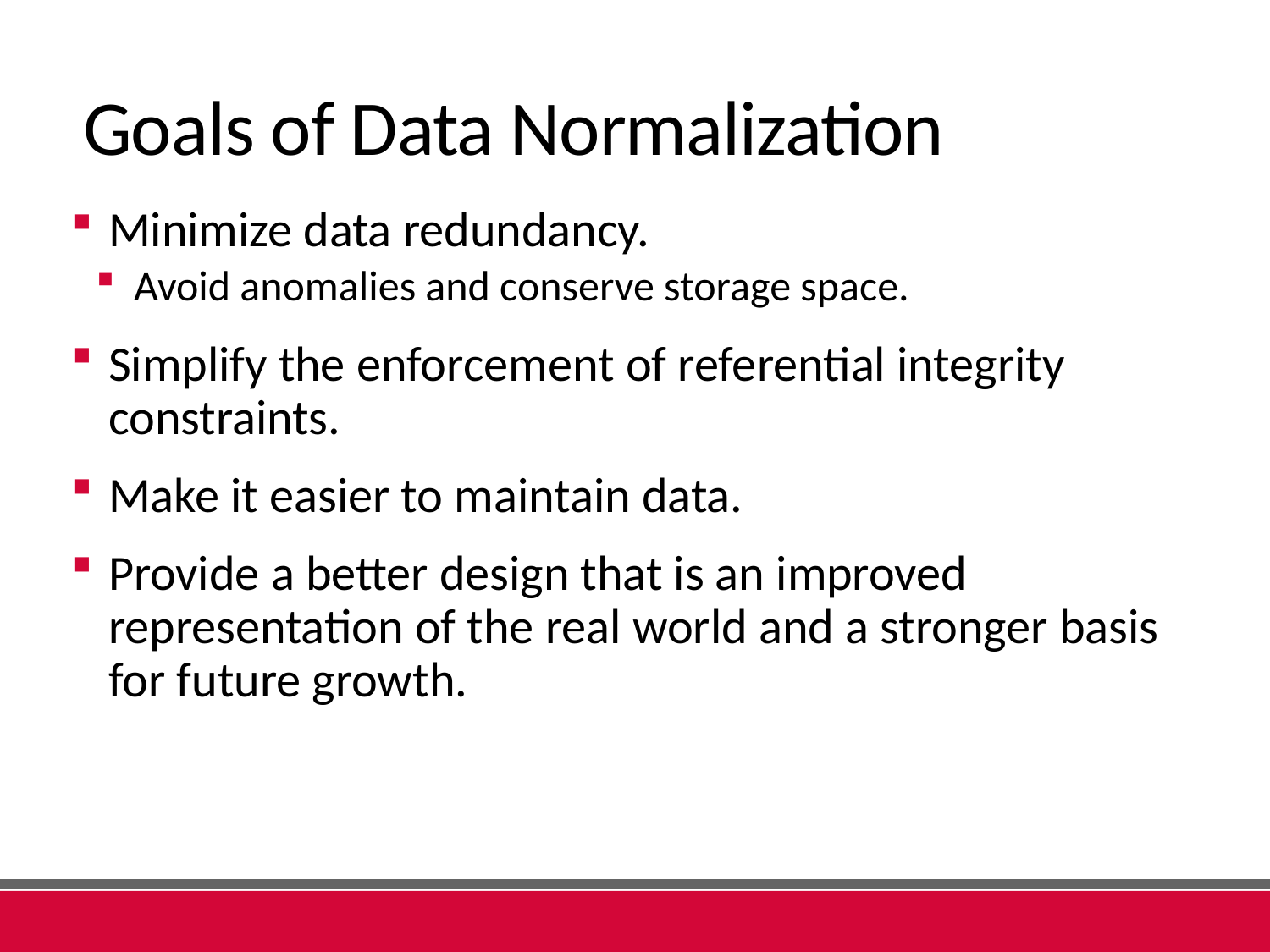

# Goals of Data Normalization
Minimize data redundancy.
Avoid anomalies and conserve storage space.
Simplify the enforcement of referential integrity constraints.
Make it easier to maintain data.
Provide a better design that is an improved representation of the real world and a stronger basis for future growth.